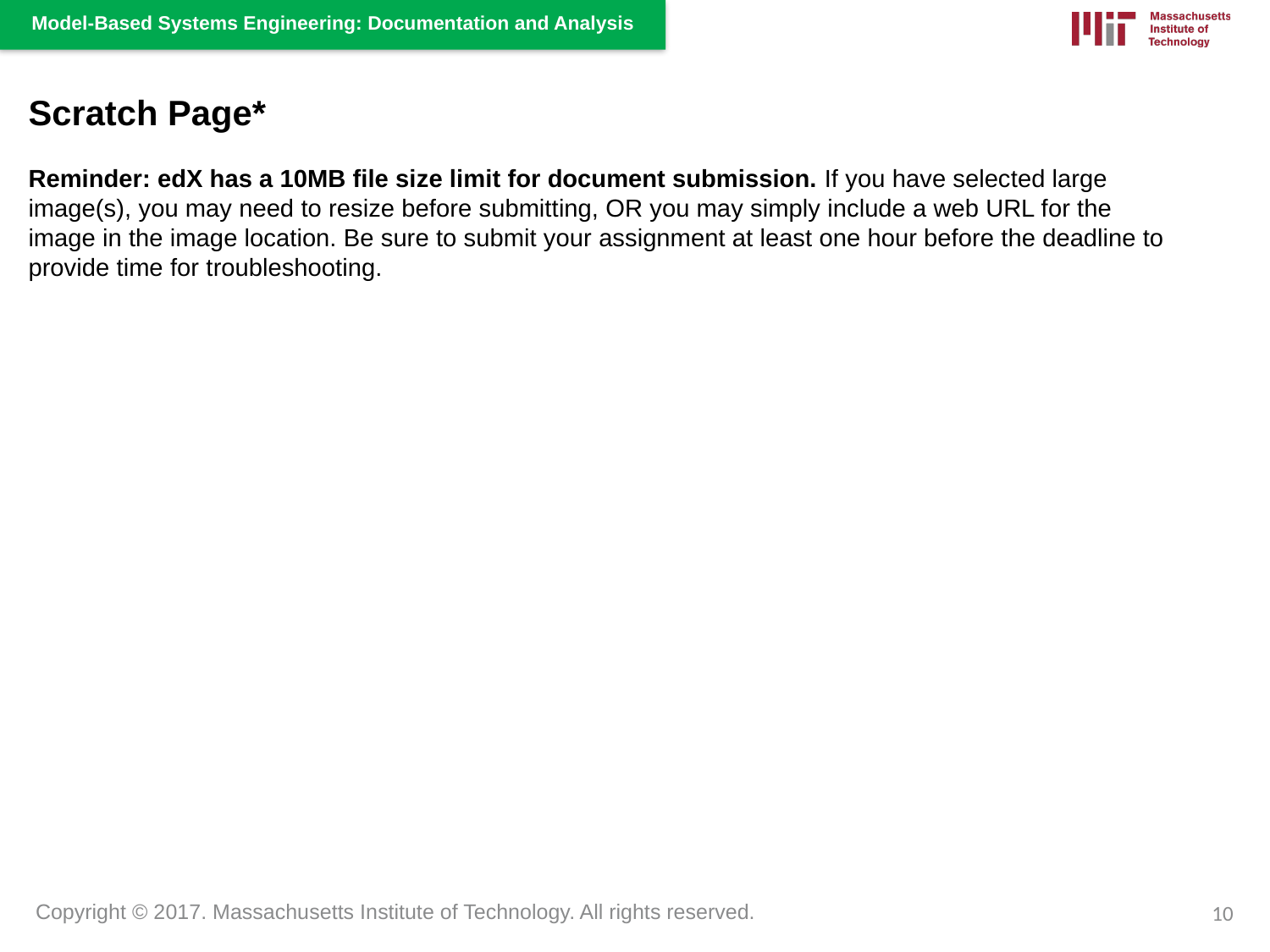

Scratch Page*

Reminder: edX has a 10MB file size limit for document submission. If you have selected large image(s), you may need to resize before submitting, OR you may simply include a web URL for the image in the image location. Be sure to submit your assignment at least one hour before the deadline to provide time for troubleshooting.
10